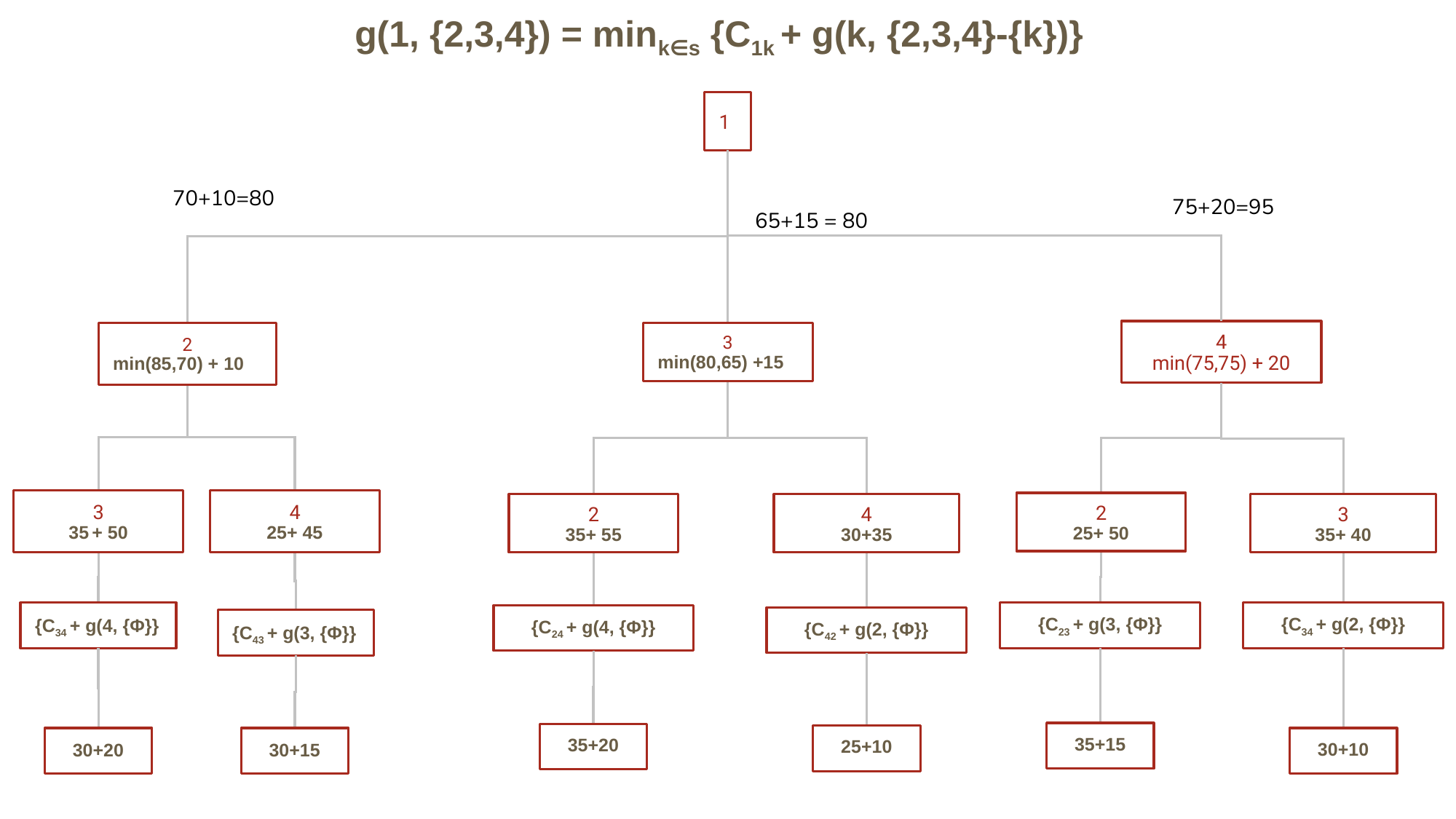

g(1, {2,3,4}) = mink∈s {C1k + g(k, {2,3,4}-{k})}
1
70+10=80
75+20=95
65+15 = 80
4
min(75,75) + 20
3
min(80,65) +15
2
min(85,70) + 10
3
35 + 50
4
25+ 45
2
25+ 50
2
35+ 55
4
30+35
3
35+ 40
{C34 + g(4, {Φ}}

{C23 + g(3, {Φ}}

{C34 + g(2, {Φ}}

{C24 + g(4, {Φ}}

{C42 + g(2, {Φ}}

{C43 + g(3, {Φ}}

35+15

35+20

25+10

30+10

30+15
30+20